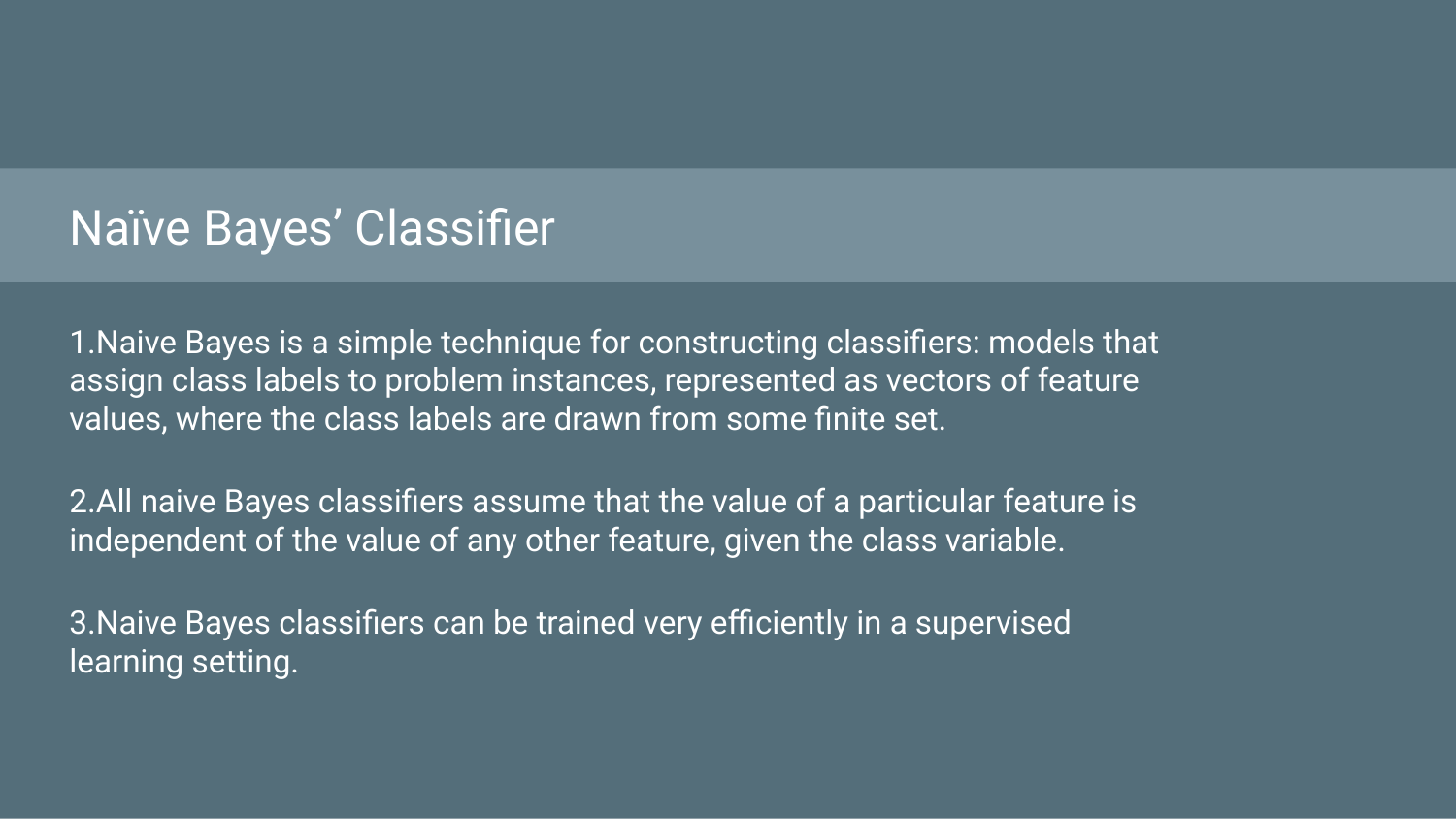

Naïve Bayes’ Classifier
1.Naive Bayes is a simple technique for constructing classifiers: models that assign class labels to problem instances, represented as vectors of feature values, where the class labels are drawn from some finite set.

2.All naive Bayes classifiers assume that the value of a particular feature is independent of the value of any other feature, given the class variable.

3.Naive Bayes classifiers can be trained very efficiently in a supervised learning setting.